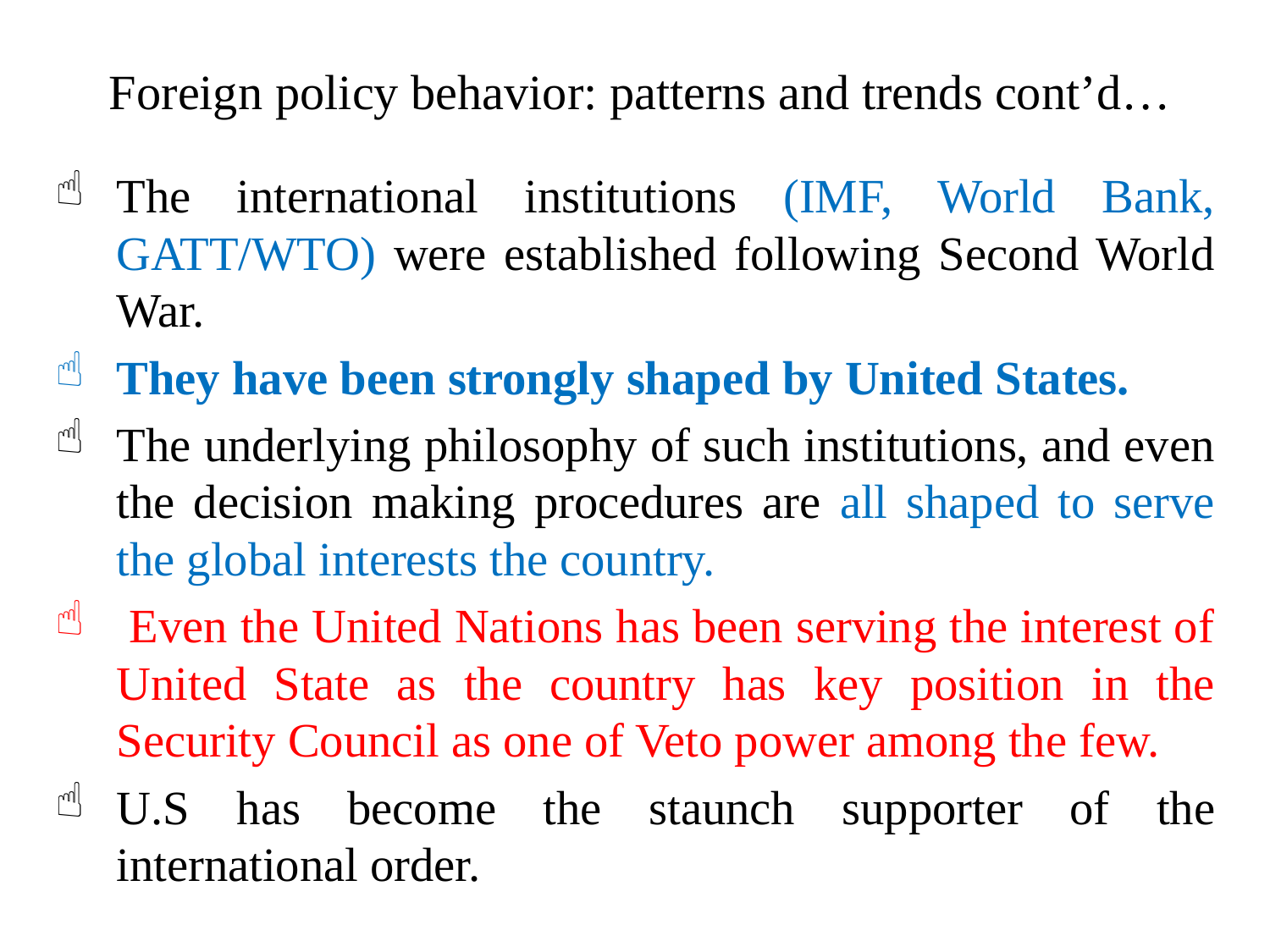

# Foreign policy behavior: patterns and trends cont’d…
The international institutions (IMF, World Bank, GATT/WTO) were established following Second World War.
They have been strongly shaped by United States.
The underlying philosophy of such institutions, and even the decision making procedures are all shaped to serve the global interests the country.
 Even the United Nations has been serving the interest of United State as the country has key position in the Security Council as one of Veto power among the few.
U.S has become the staunch supporter of the international order.